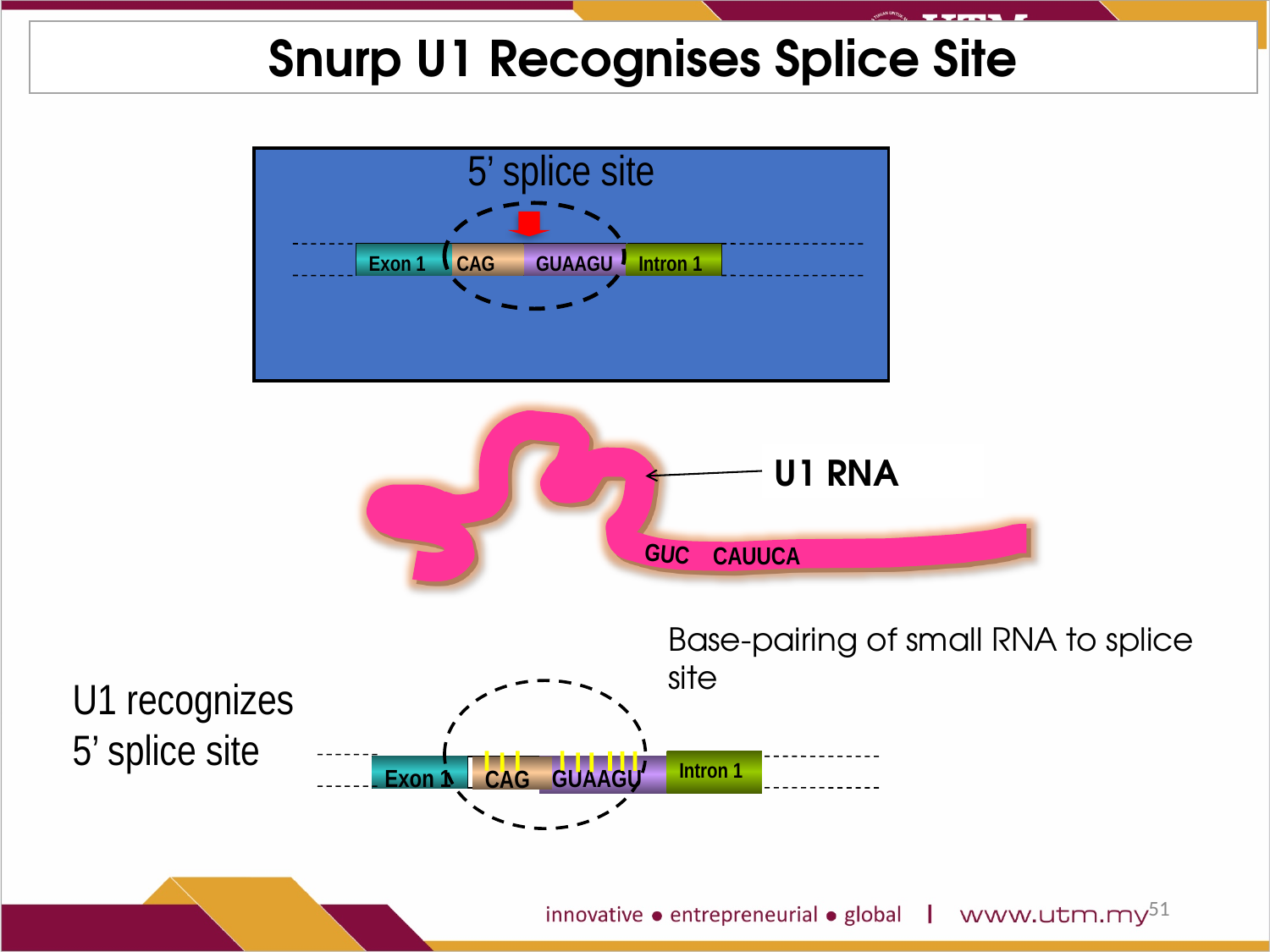

Snurp U1 Recognises Splice Site
5’ splice site

Exon 1
CAG

GUAAGU
Intron 1

U1 RNA
GUC
CAUUCA
Base-pairing of small RNA to splice site
U1 recognizes 5’ splice site

Intron 1

Exon 1

GUAAGU

CAG

51